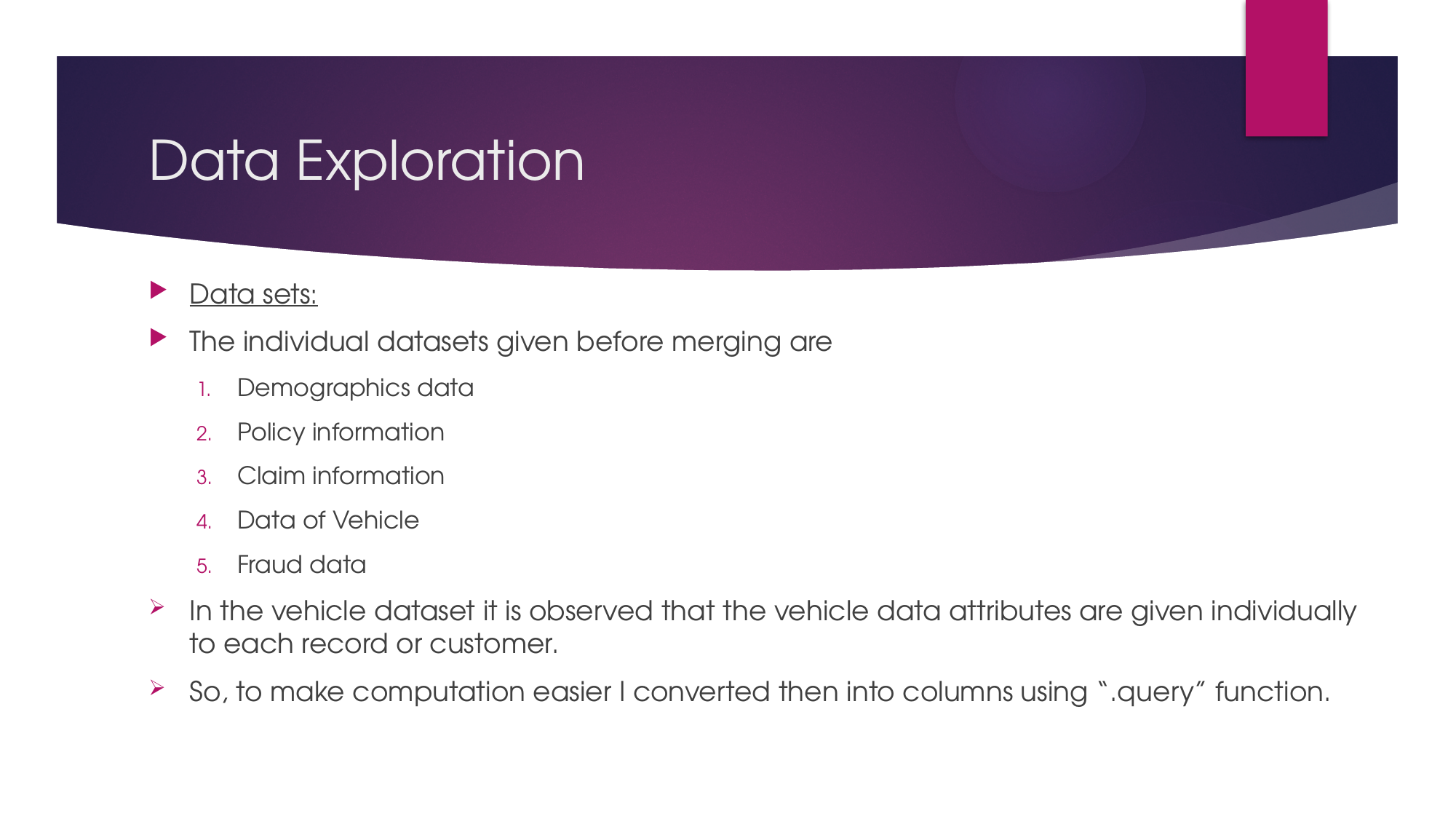

# Data Exploration
Data sets:
The individual datasets given before merging are
Demographics data
Policy information
Claim information
Data of Vehicle
Fraud data
In the vehicle dataset it is observed that the vehicle data attributes are given individually to each record or customer.
So, to make computation easier I converted then into columns using “.query” function.